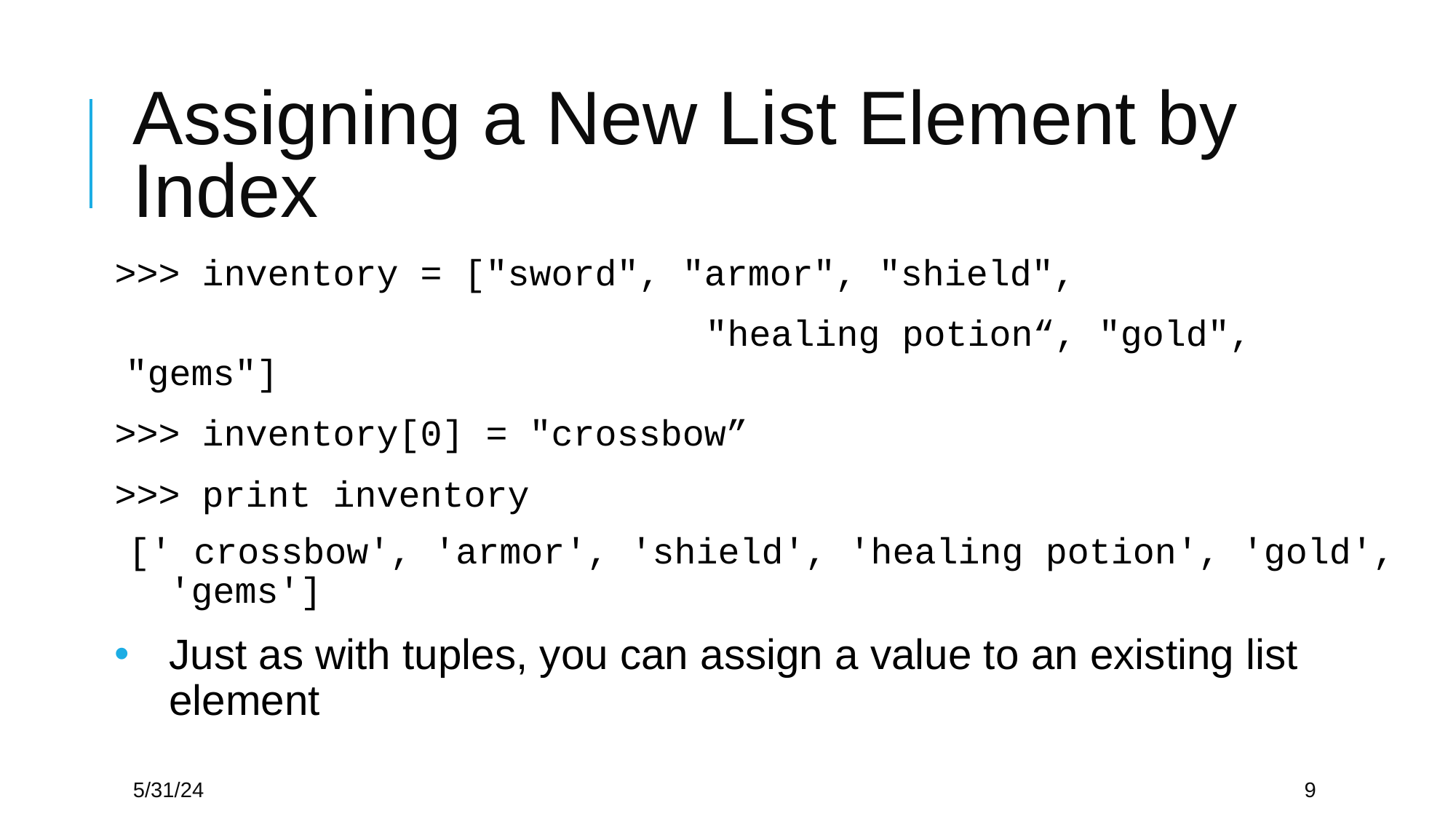

# Assigning a New List Element by Index
>>> inventory = ["sword", "armor", "shield",
                                                          "healing potion“, "gold", "gems"]
>>> inventory[0] = "crossbow”
>>> print inventory
[' crossbow', 'armor', 'shield', 'healing potion', 'gold', 'gems']
Just as with tuples, you can assign a value to an existing list element

5/31/24
9